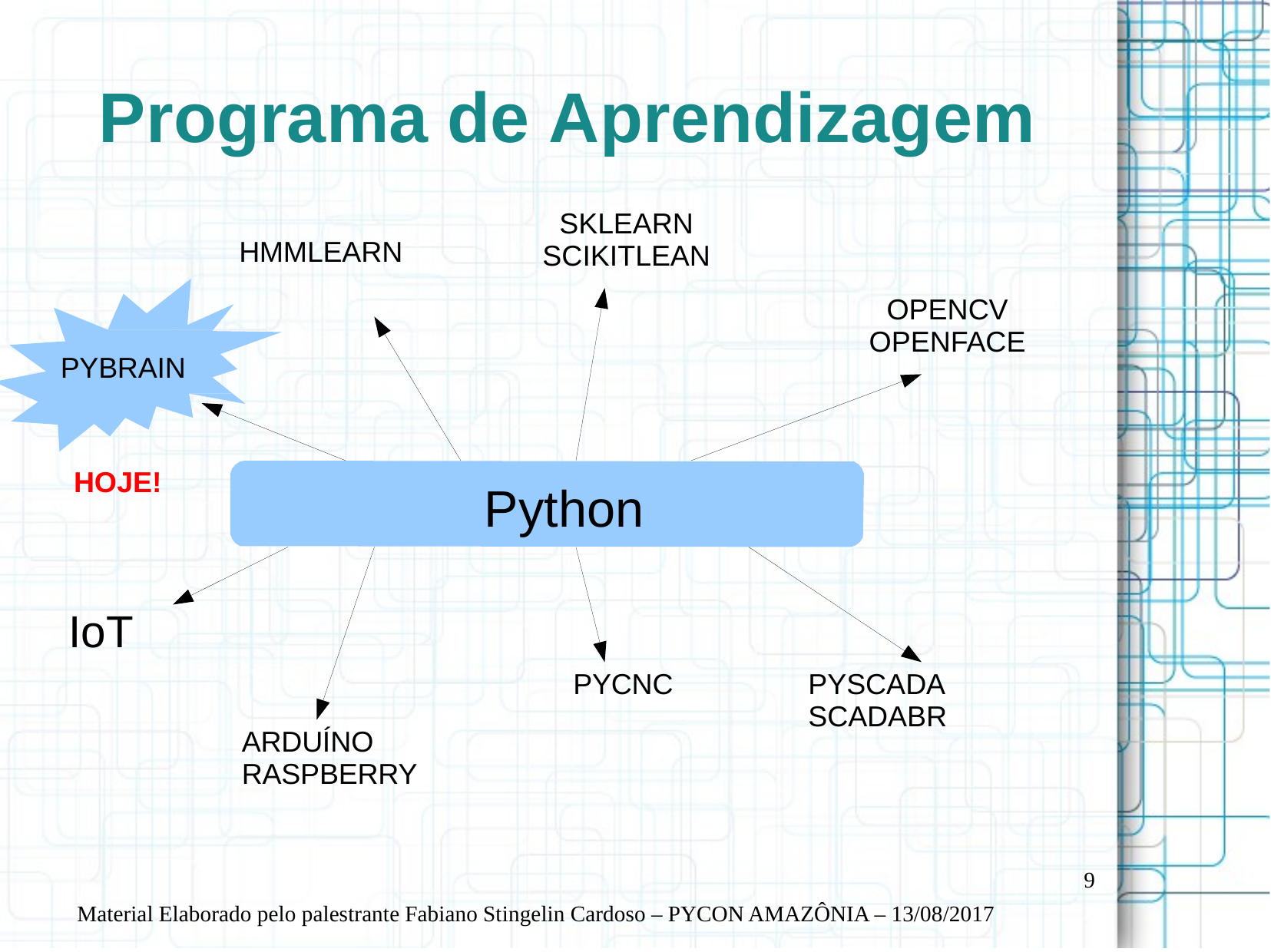

Programa
de
Aprendizagem
SKLEARN
SCIKITLEAN
HMMLEARN

OPENCV
OPENFACE

PYBRAIN

HOJE!
Python

IoT

PYSCADA
SCADABR
PYCNC

ARDUÍNO
RASPBERRY

9
Material Elaborado pelo palestrante Fabiano Stingelin Cardoso – PYCON AMAZÔNIA – 13/08/2017